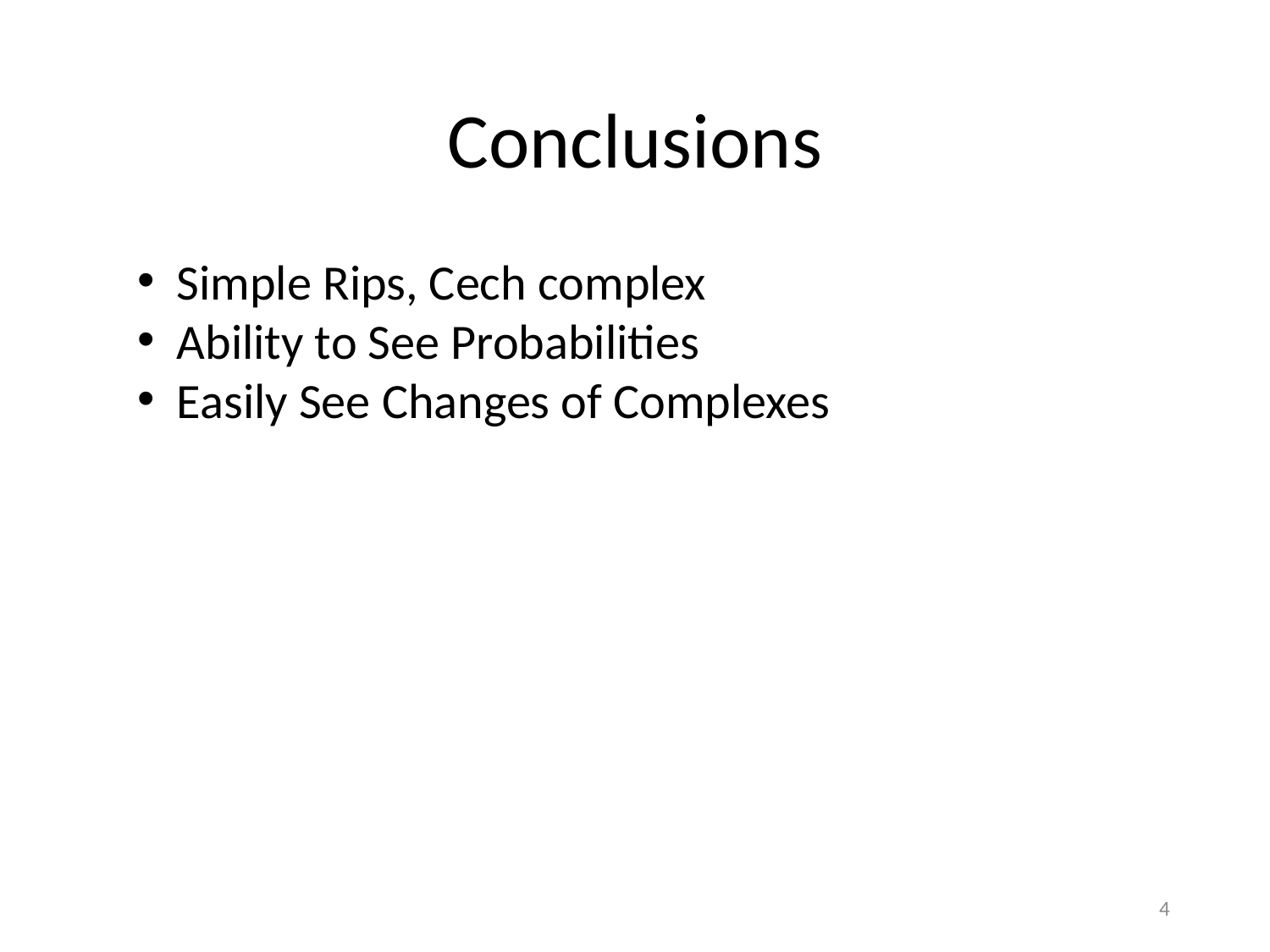

# Conclusions
Simple Rips, Cech complex
Ability to See Probabilities
Easily See Changes of Complexes

4